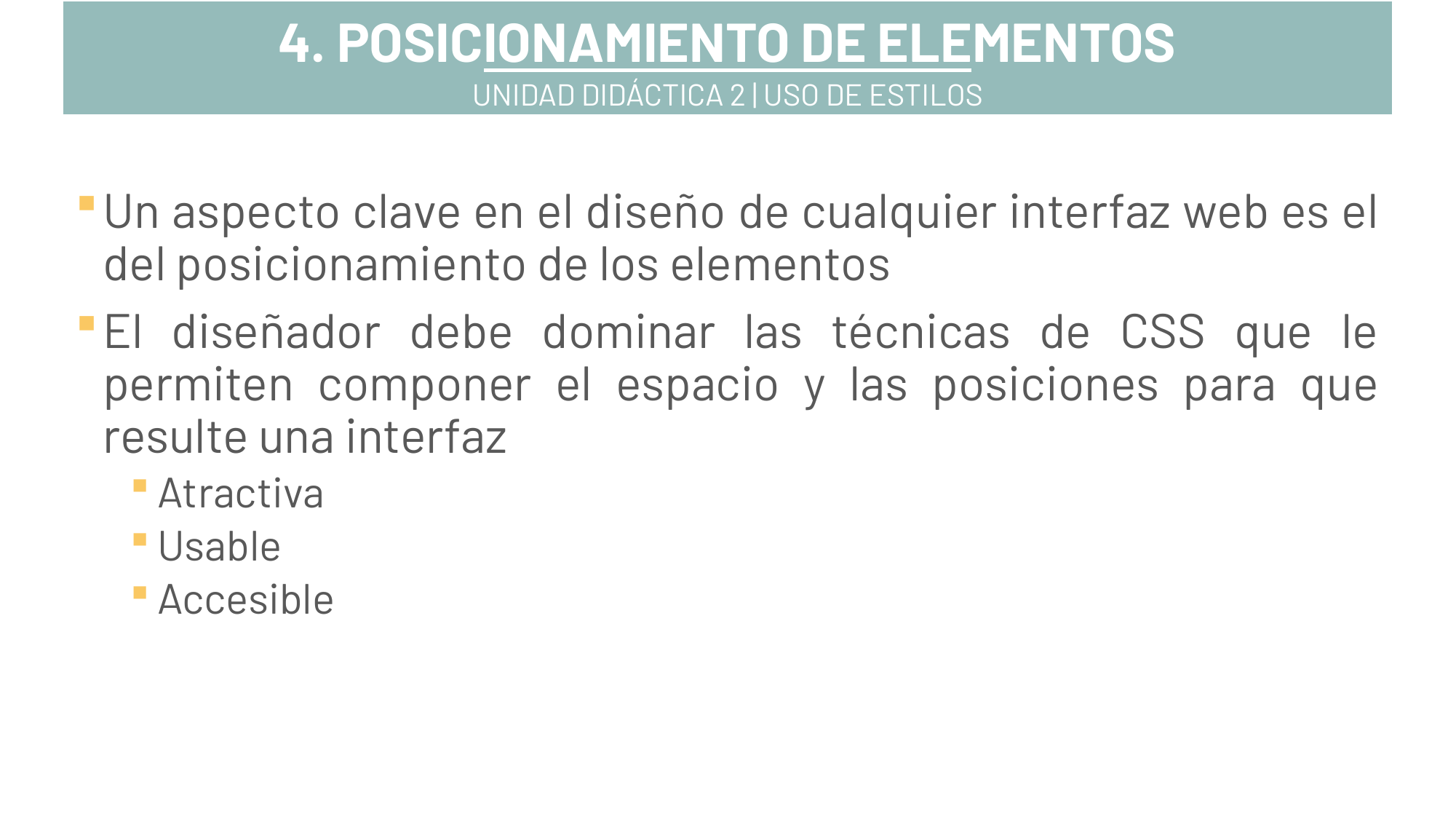

4. POSICIONAMIENTO DE ELEMENTOS
UNIDAD DIDÁCTICA 2 | USO DE ESTILOS
Un aspecto clave en el diseño de cualquier interfaz web es el del posicionamiento de los elementos
El diseñador debe dominar las técnicas de CSS que le permiten componer el espacio y las posiciones para que resulte una interfaz
Atractiva
Usable
Accesible